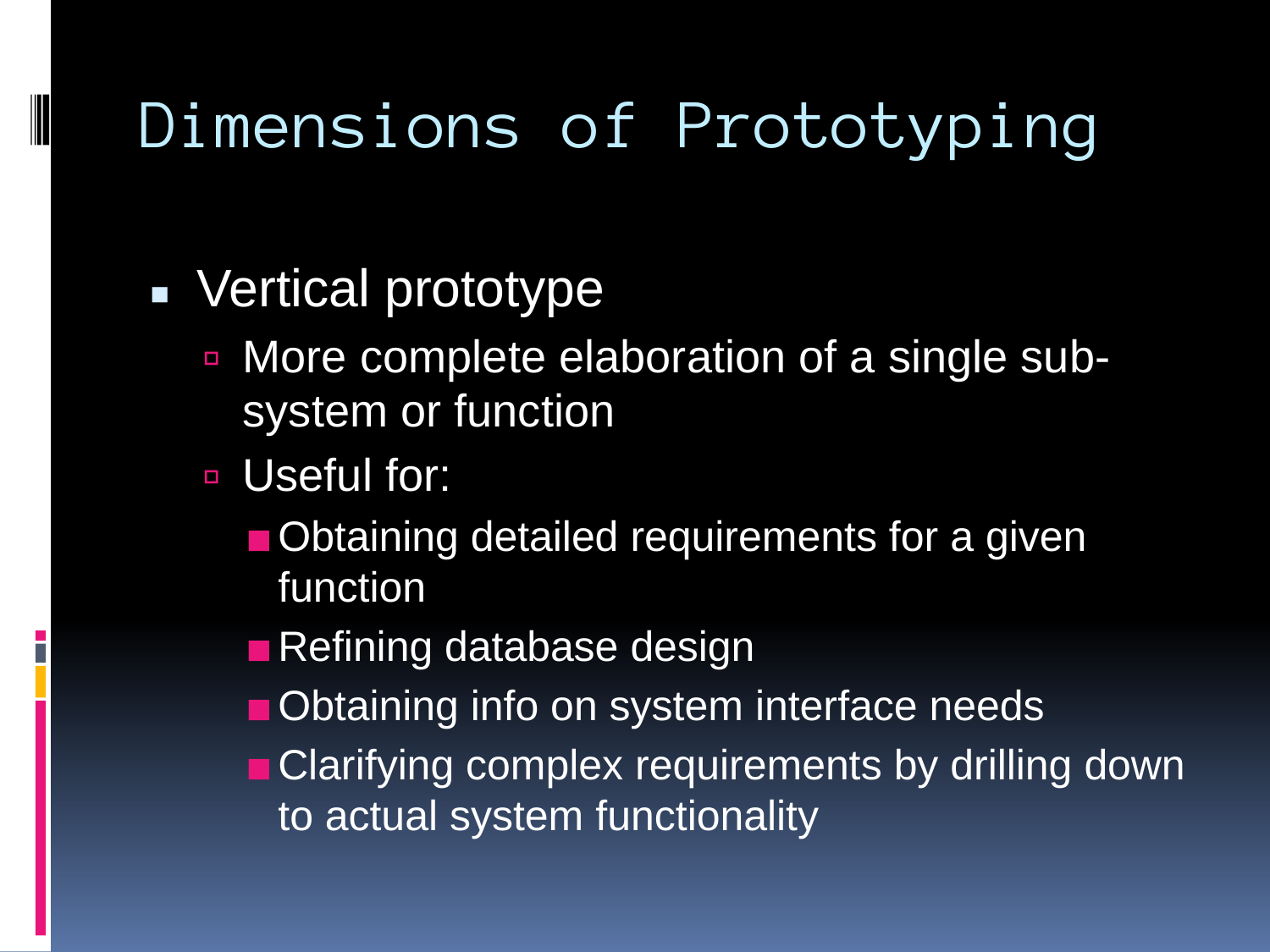

# Dimensions of Prototyping
Vertical prototype
More complete elaboration of a single sub-system or function
Useful for:
Obtaining detailed requirements for a given function
Refining database design
Obtaining info on system interface needs
Clarifying complex requirements by drilling down to actual system functionality